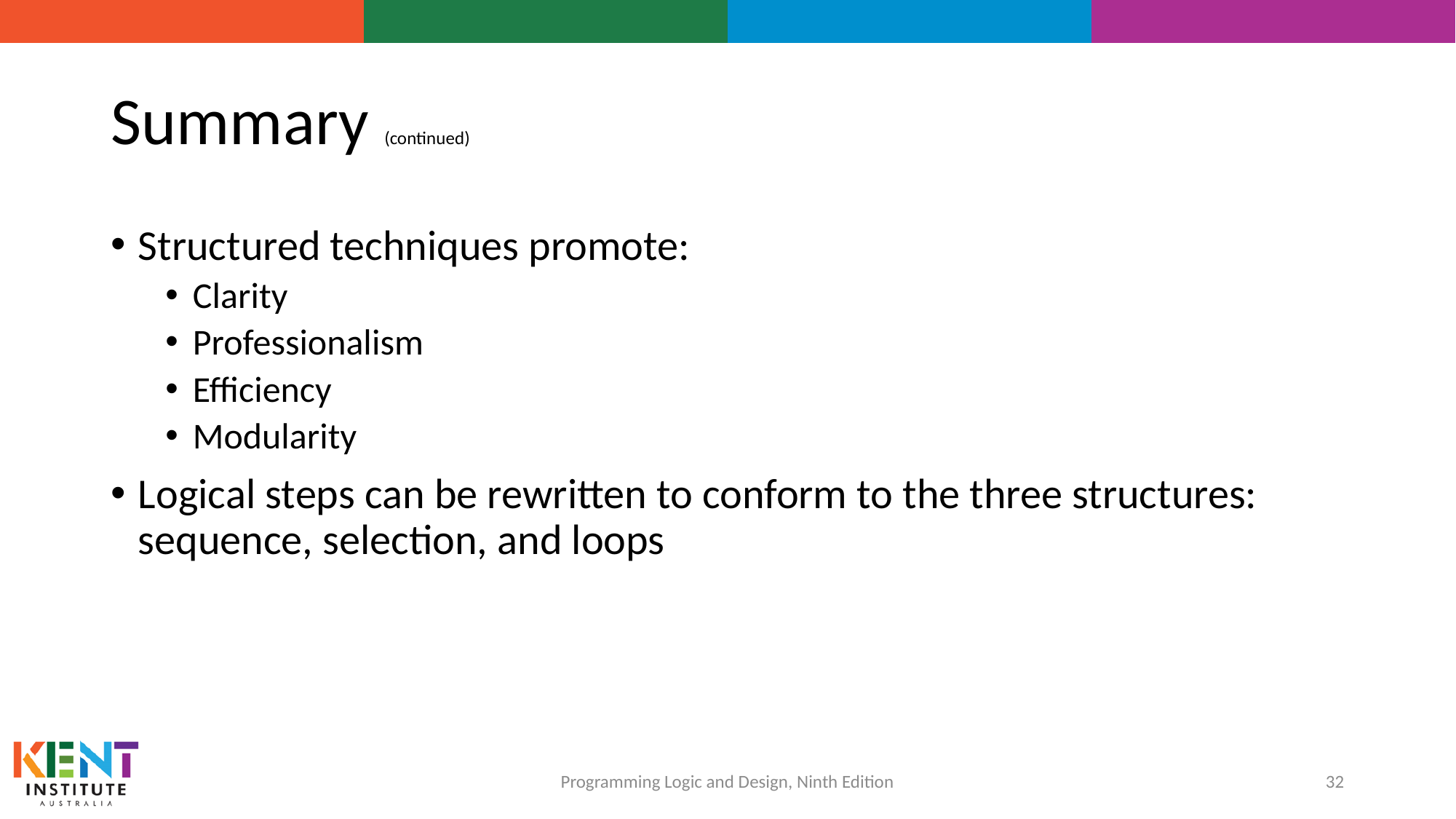

# Summary (continued)
Structured techniques promote:
Clarity
Professionalism
Efficiency
Modularity
Logical steps can be rewritten to conform to the three structures: sequence, selection, and loops
32
Programming Logic and Design, Ninth Edition